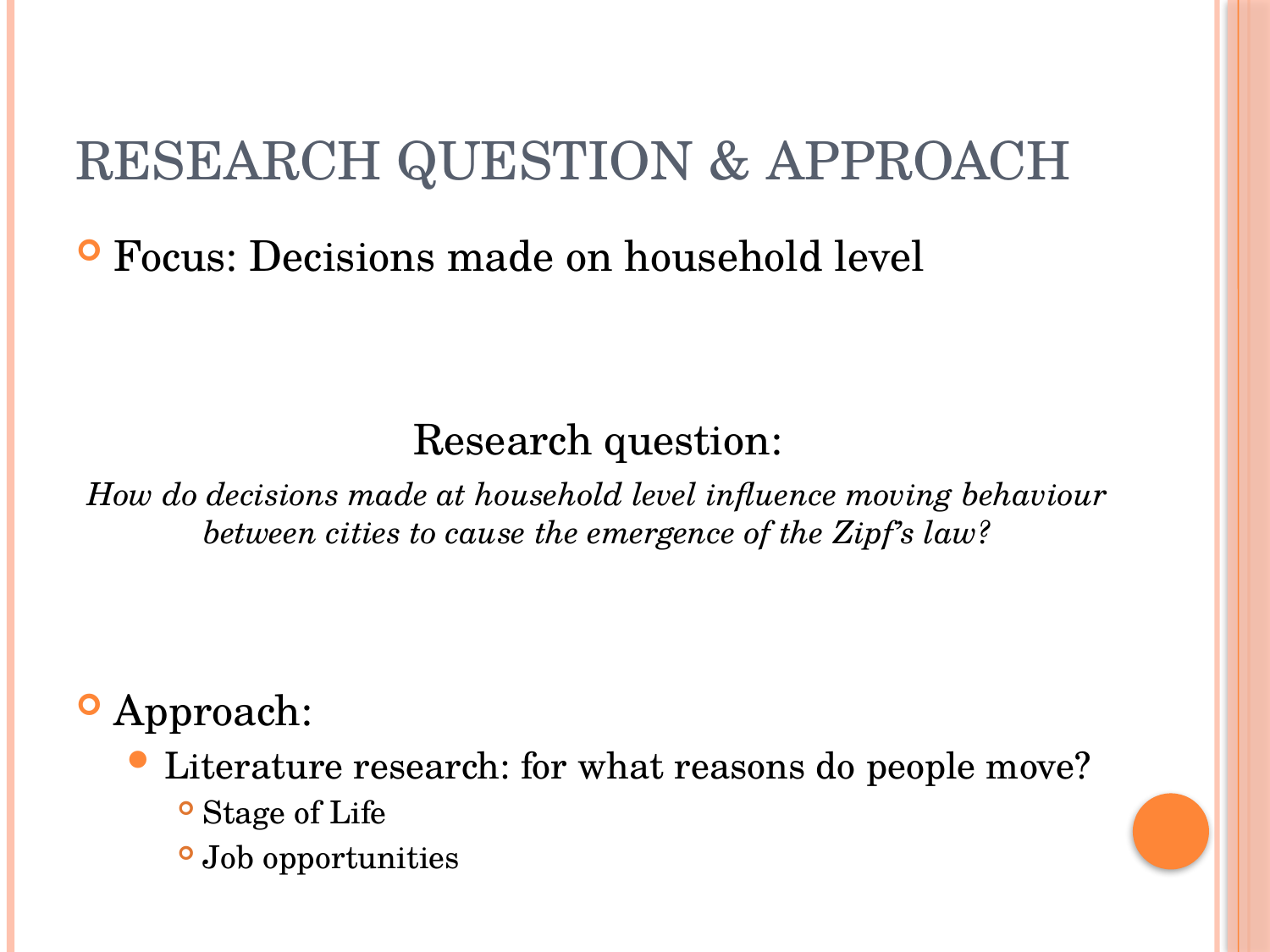

# Research question & Approach
Focus: Decisions made on household level

Research question:
How do decisions made at household level influence moving behaviour between cities to cause the emergence of the Zipf’s law?

Approach:
Literature research: for what reasons do people move?
Stage of Life
Job opportunities